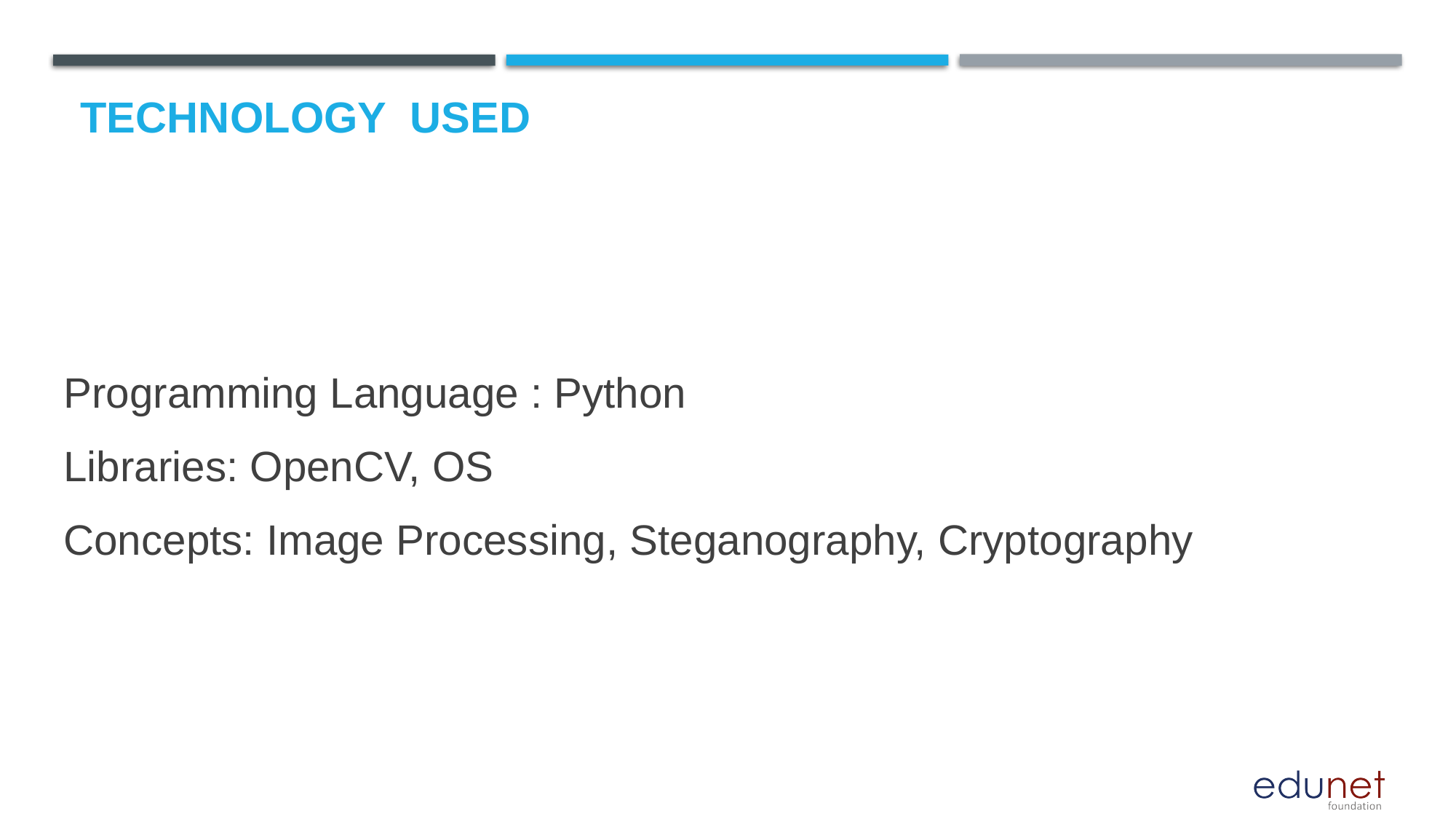

# Technology  used
Programming Language : Python
Libraries: OpenCV, OS
Concepts: Image Processing, Steganography, Cryptography